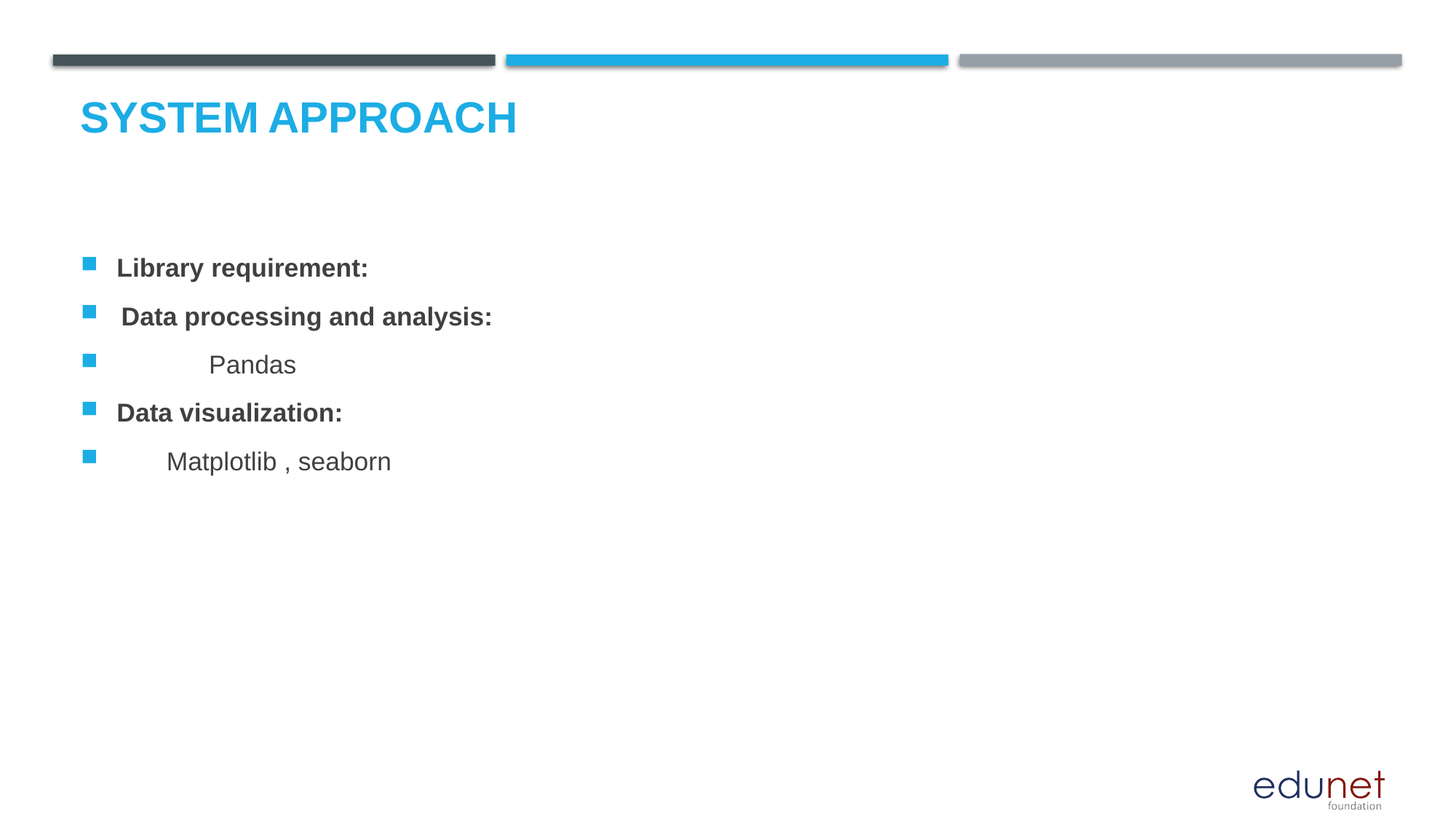

# System approach
Library requirement:
Data processing and analysis:
             Pandas
Data visualization:
       Matplotlib , seaborn